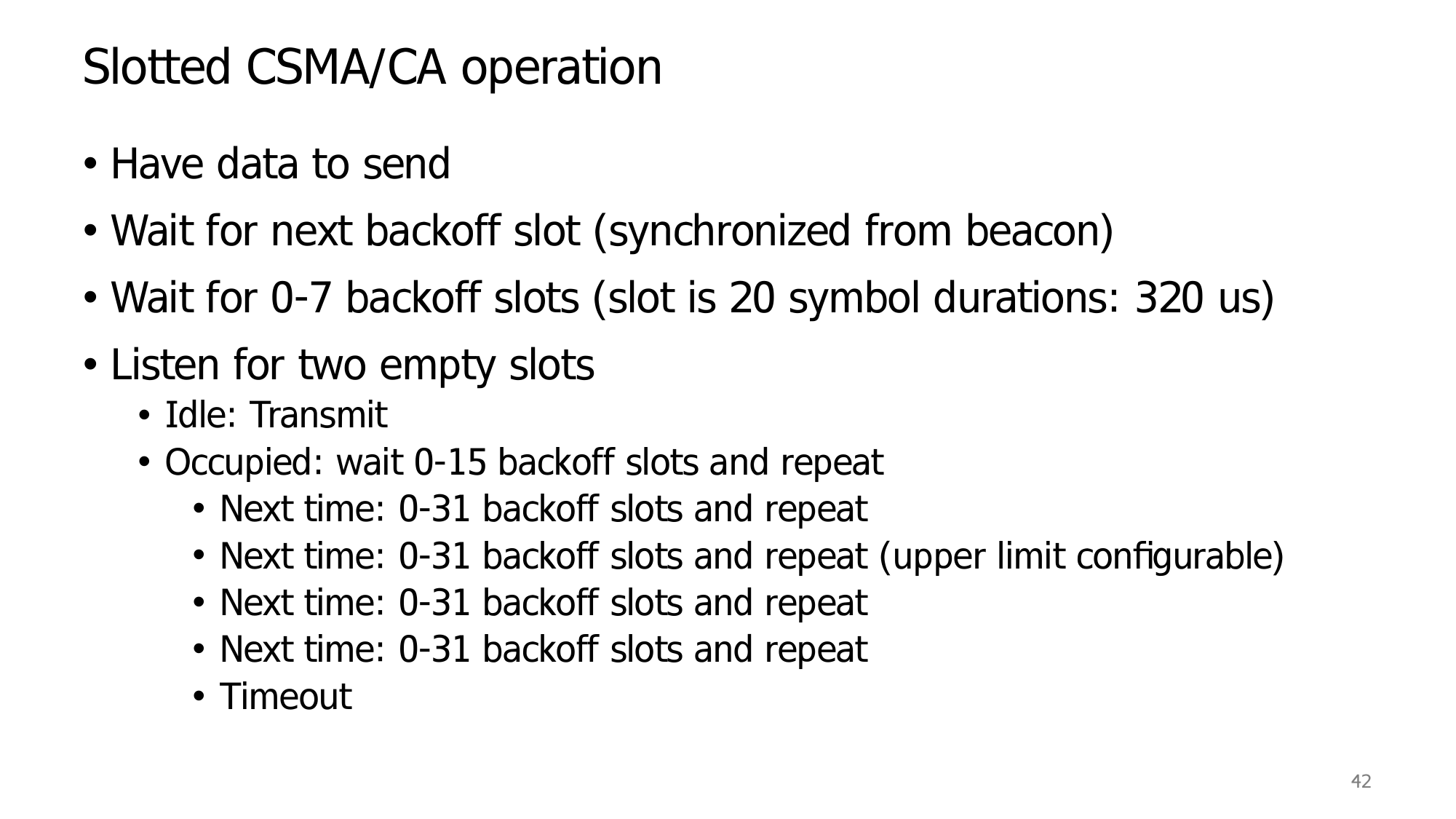

# Slotted CSMA/CA operation
Have data to send
Wait for next backoff slot (synchronized from beacon)
Wait for 0-7 backoff slots (slot is 20 symbol durations: 320 us)
Listen for two empty slots
Idle: Transmit
Occupied: wait 0-15 backoff slots and repeat
Next time: 0-31 backoff slots and repeat
Next time: 0-31 backoff slots and repeat (upper limit configurable)
Next time: 0-31 backoff slots and repeat
Next time: 0-31 backoff slots and repeat
Timeout
42